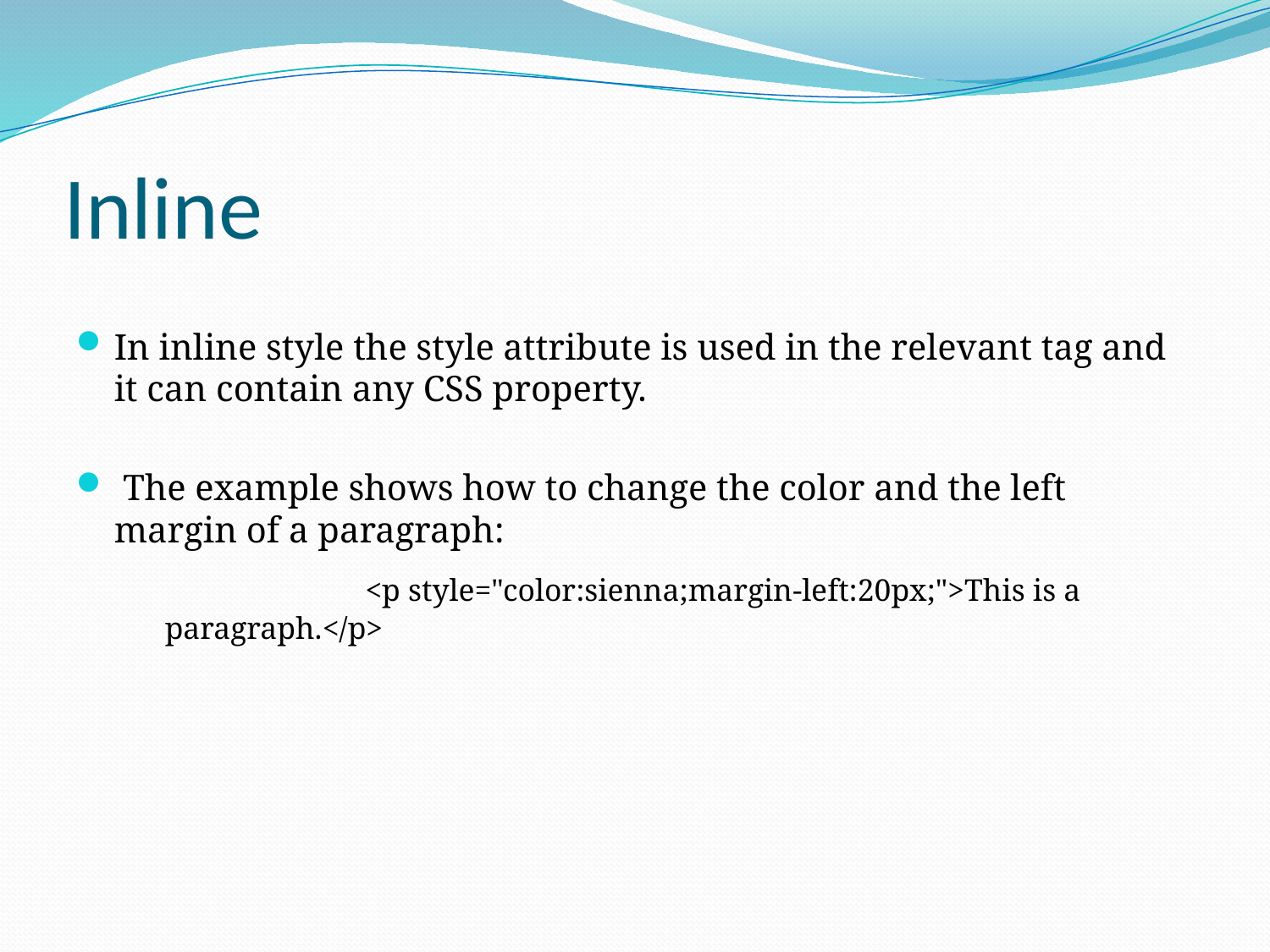

# Inline

In inline style the style attribute is used in the relevant tag and it can contain any CSS property.

 The example shows how to change the color and the left margin of a paragraph:
		       <p style="color:sienna;margin-left:20px;">This is a paragraph.</p>